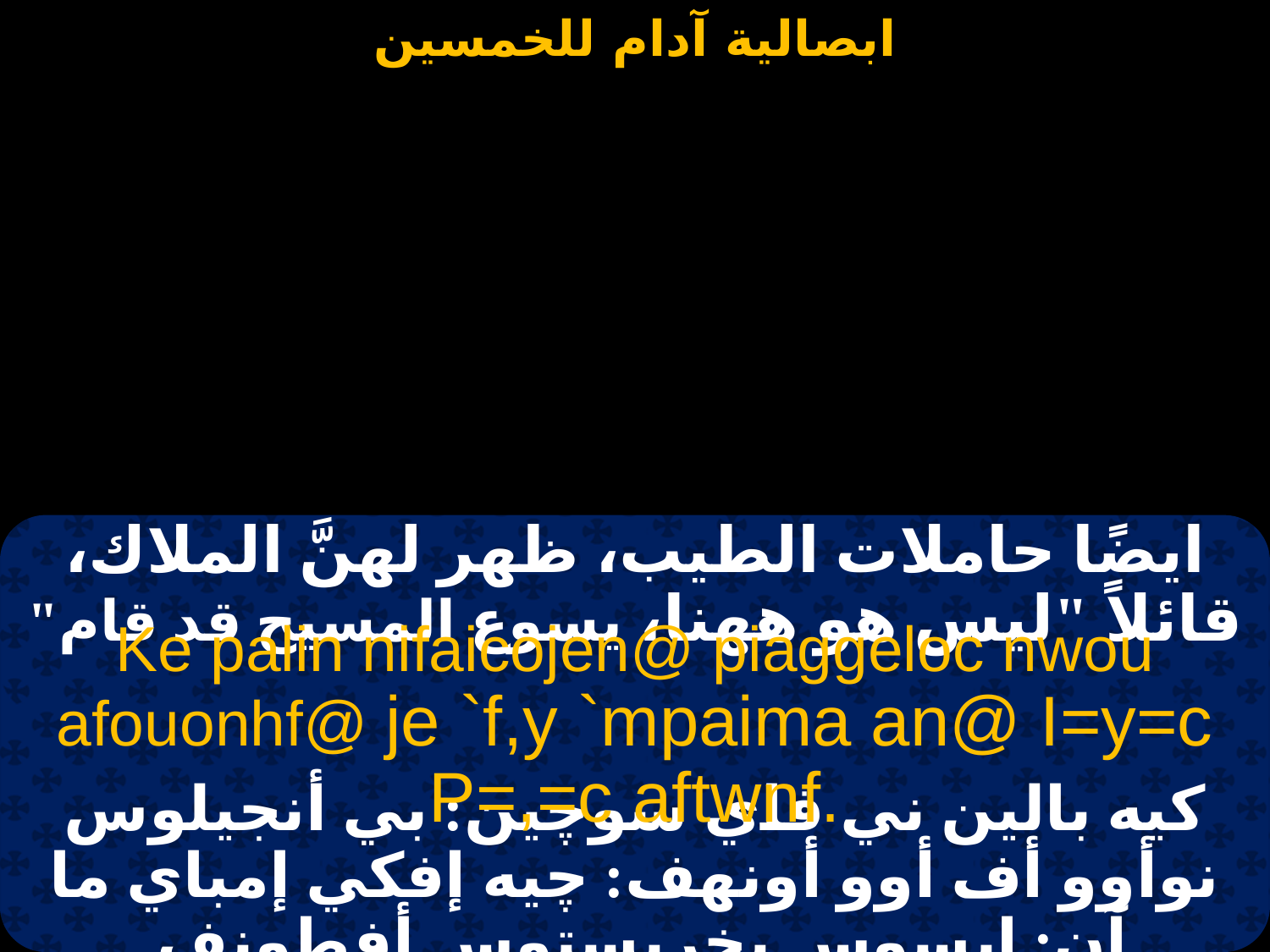

#
ايضًا حاملات الطيب، ظهر لهنَّ الملاك، قائلاً "ليس هو ههنا، يسوع المسيح قد قام"
Ke palin nifaicojen@ piaggeloc nwou afouonhf@ je `f,y `mpaima an@ I=y=c P=,=c aftwnf.
كيه بالين ني فاي سوچين: بي أنجيلوس نوأوو أف أوو أونهف: چيه إفكي إمباي ما آن: إيسوس بخريستوس أفطونف.